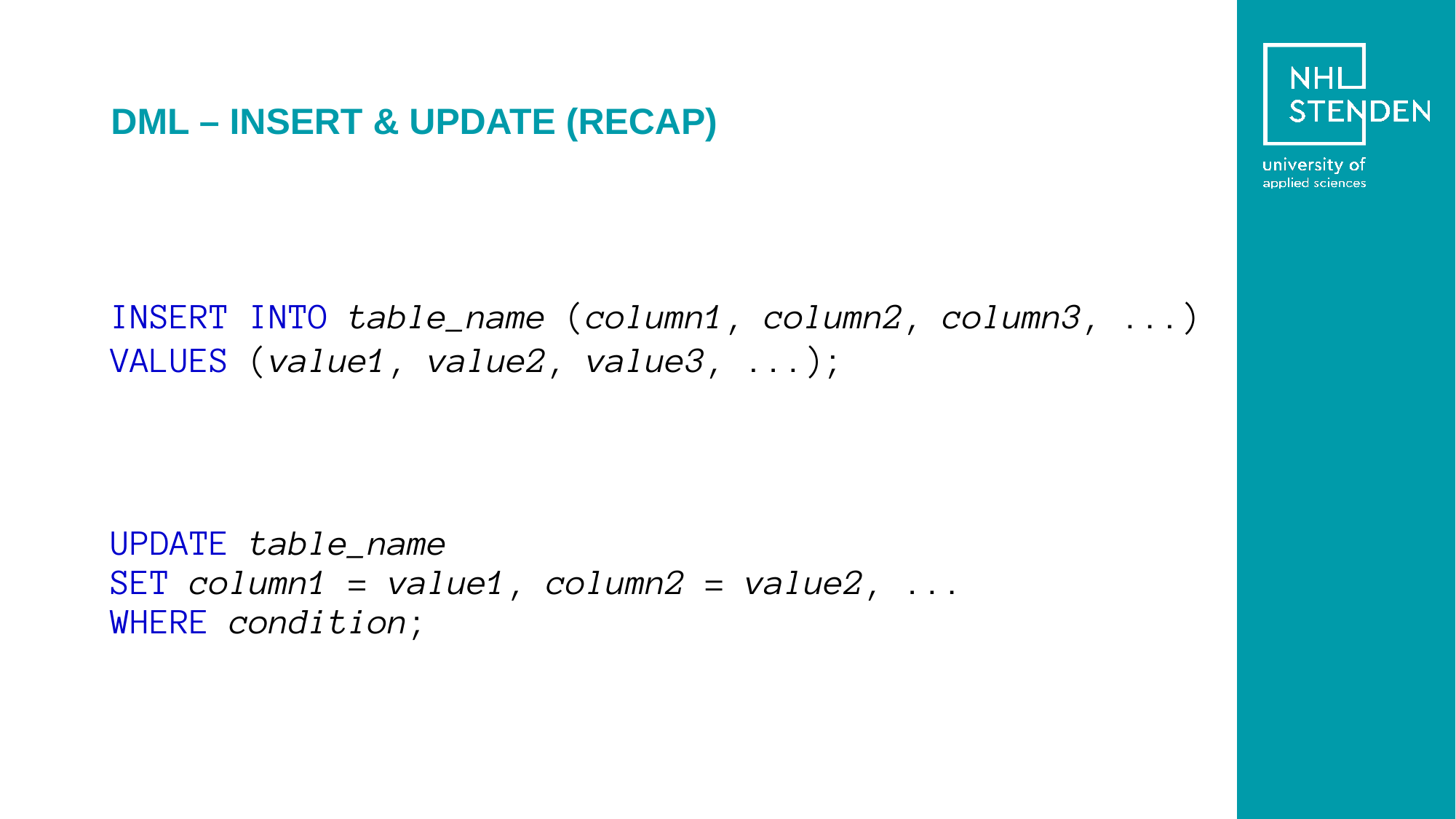

# DML – INSERT & UPDATE (RECAP)

INSERT INTO table_name (column1, column2, column3, ...)
VALUES (value1, value2, value3, ...);
UPDATE table_name
SET column1 = value1, column2 = value2, ...
WHERE condition;